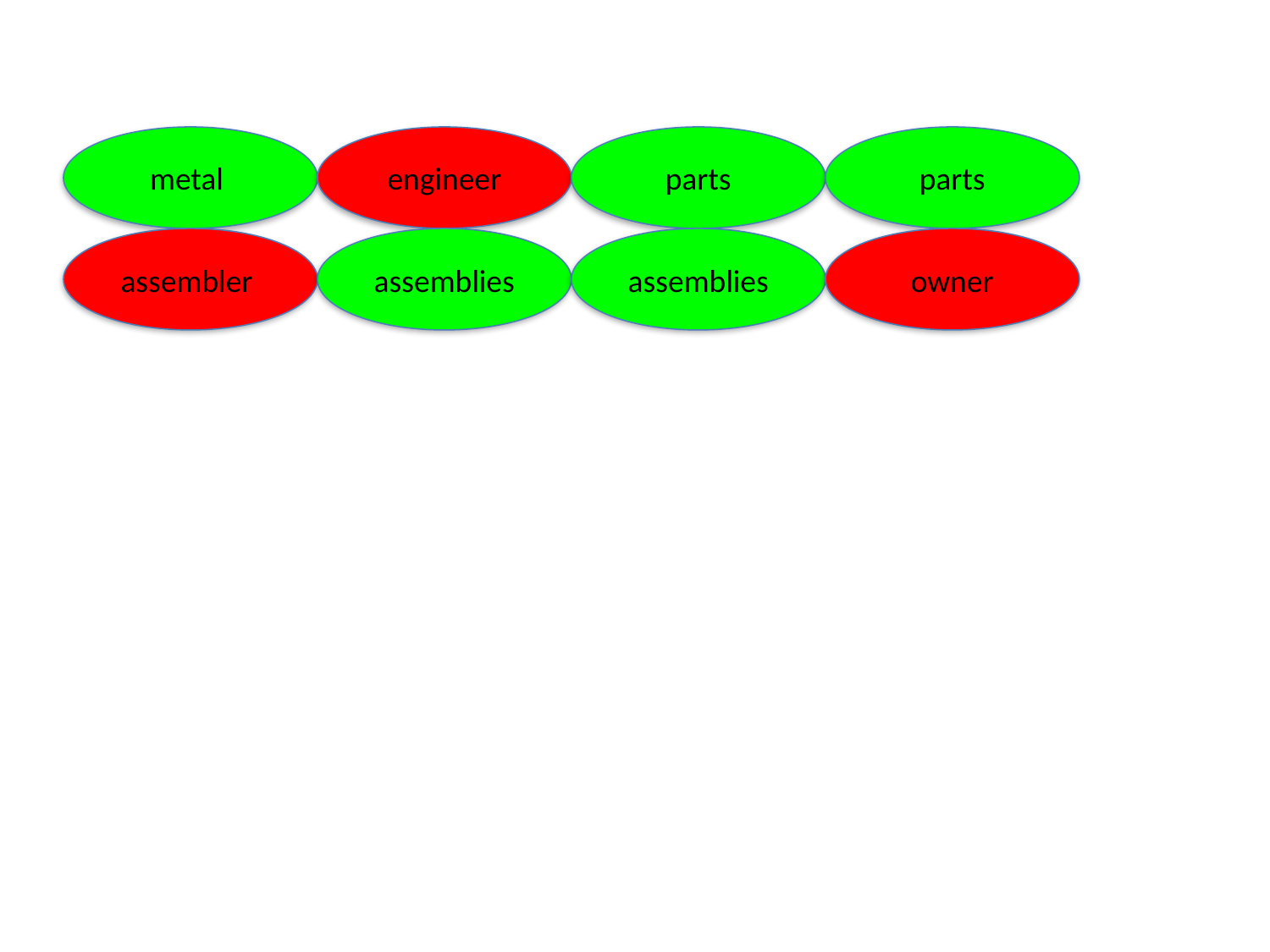

#
metal
engineer
parts
parts
assembler
assemblies
assemblies
owner